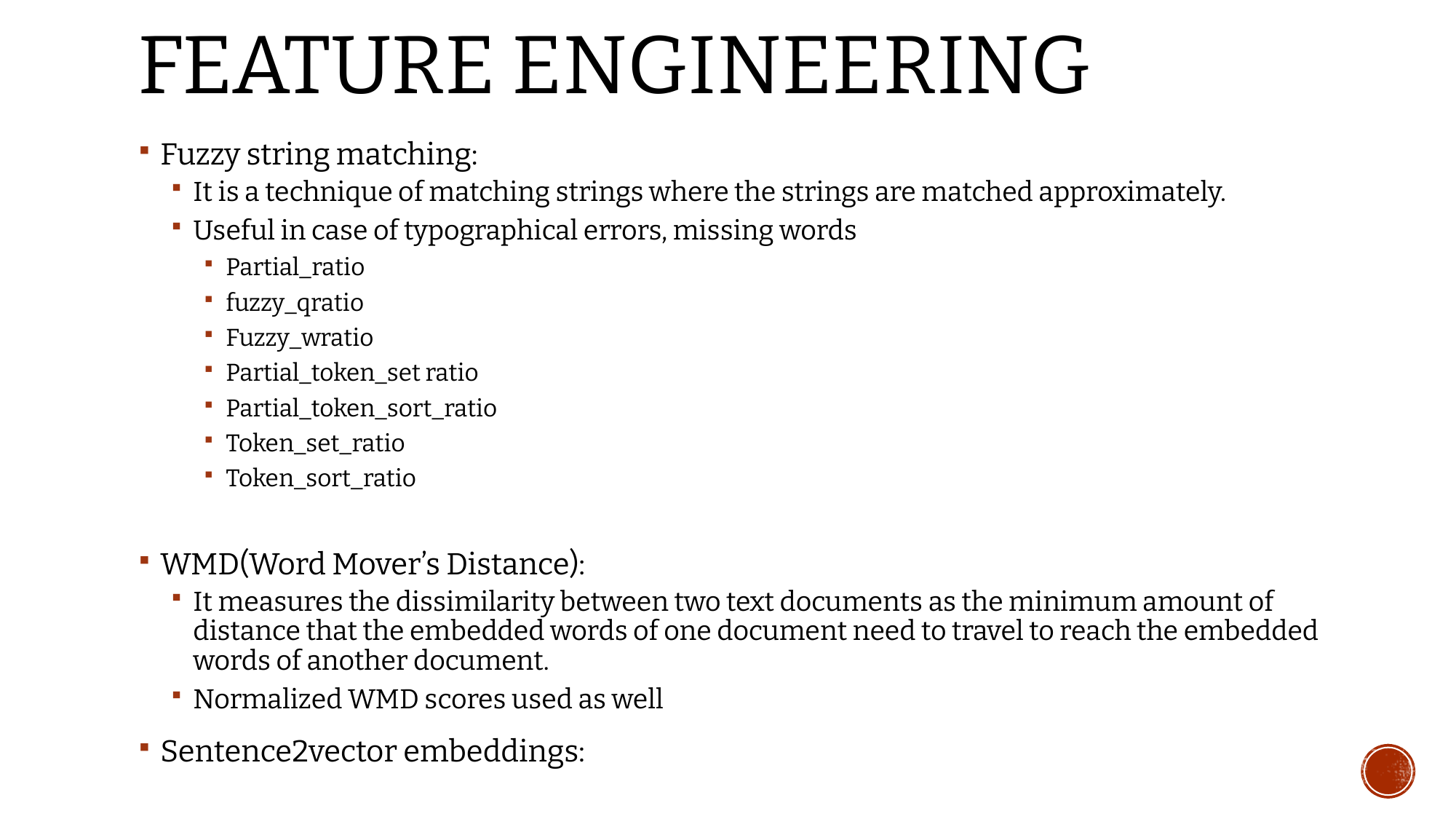

# FEATURE ENGINEERING
Fuzzy string matching:
It is a technique of matching strings where the strings are matched approximately.
Useful in case of typographical errors, missing words
Partial_ratio
fuzzy_qratio
Fuzzy_wratio
Partial_token_set ratio
Partial_token_sort_ratio
Token_set_ratio
Token_sort_ratio

WMD(Word Mover’s Distance):
It measures the dissimilarity between two text documents as the minimum amount of distance that the embedded words of one document need to travel to reach the embedded words of another document.
Normalized WMD scores used as well
Sentence2vector embeddings: